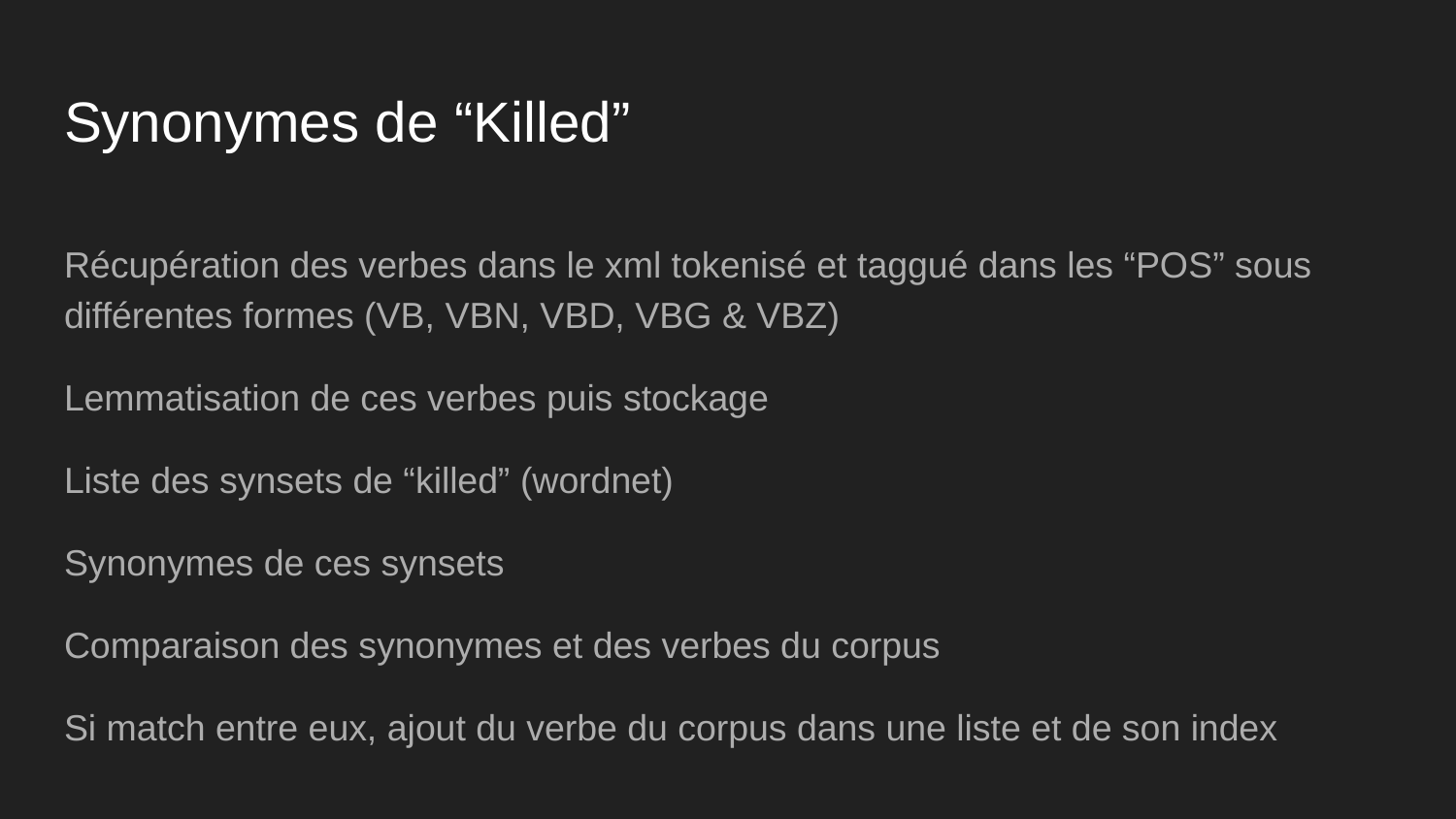

# Synonymes de “Killed”
Récupération des verbes dans le xml tokenisé et taggué dans les “POS” sous différentes formes (VB, VBN, VBD, VBG & VBZ)
Lemmatisation de ces verbes puis stockage
Liste des synsets de “killed” (wordnet)
Synonymes de ces synsets
Comparaison des synonymes et des verbes du corpus
Si match entre eux, ajout du verbe du corpus dans une liste et de son index